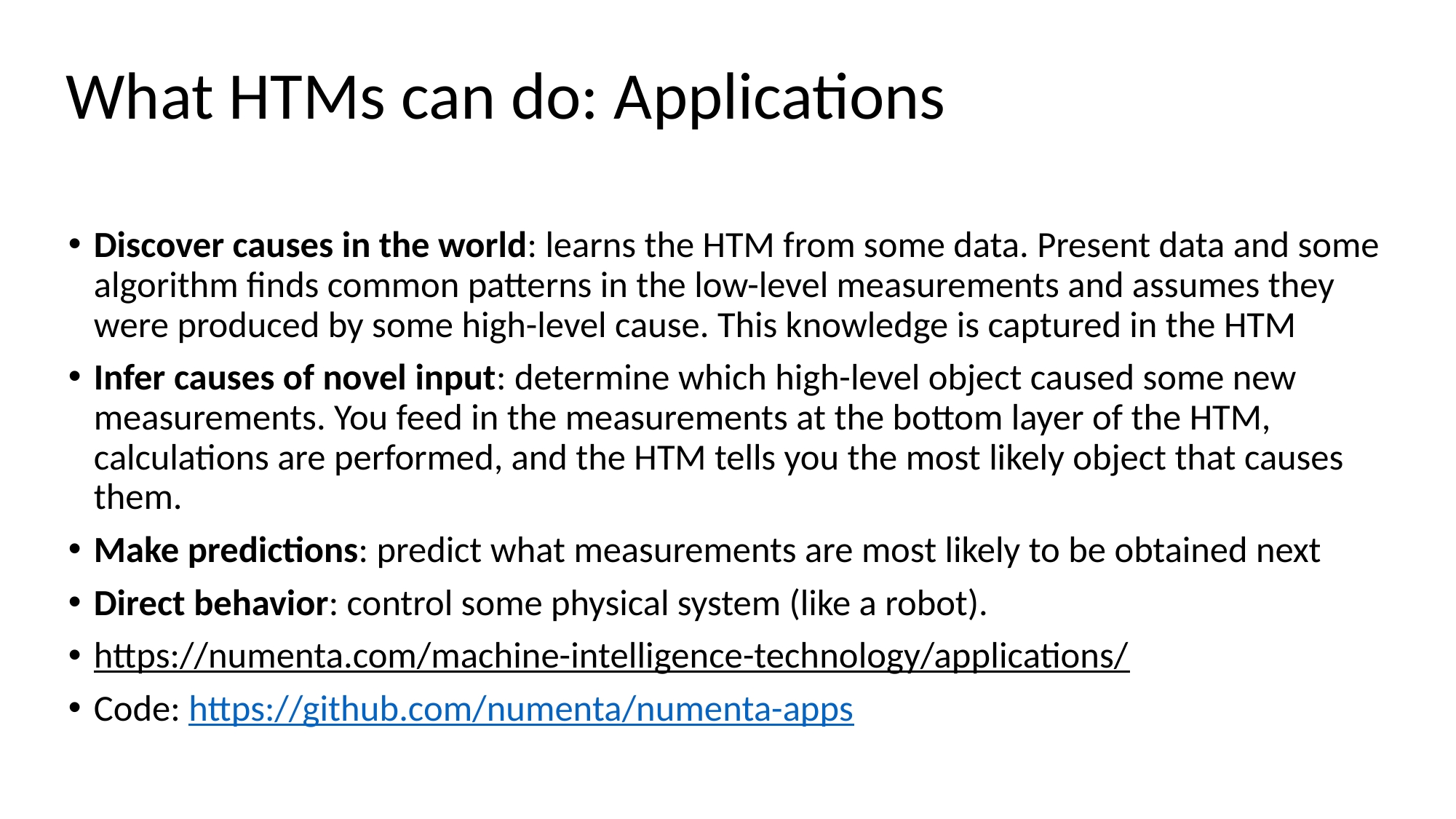

# What HTMs can do: Applications
Discover causes in the world: learns the HTM from some data. Present data and some algorithm finds common patterns in the low-level measurements and assumes they were produced by some high-level cause. This knowledge is captured in the HTM
Infer causes of novel input: determine which high-level object caused some new measurements. You feed in the measurements at the bottom layer of the HTM, calculations are performed, and the HTM tells you the most likely object that causes them.
Make predictions: predict what measurements are most likely to be obtained next
Direct behavior: control some physical system (like a robot).
https://numenta.com/machine-intelligence-technology/applications/
Code: https://github.com/numenta/numenta-apps